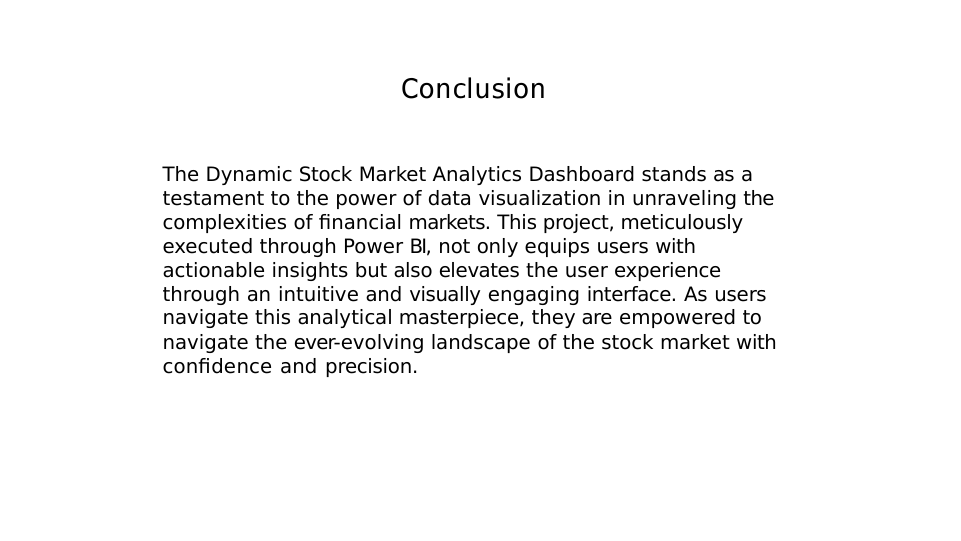

# Conclusion
The Dynamic Stock Market Analytics Dashboard stands as a testament to the power of data visualization in unraveling the complexities of financial markets. This project, meticulously executed through Power BI, not only equips users with actionable insights but also elevates the user experience through an intuitive and visually engaging interface. As users navigate this analytical masterpiece, they are empowered to navigate the ever-evolving landscape of the stock market with confidence and precision.